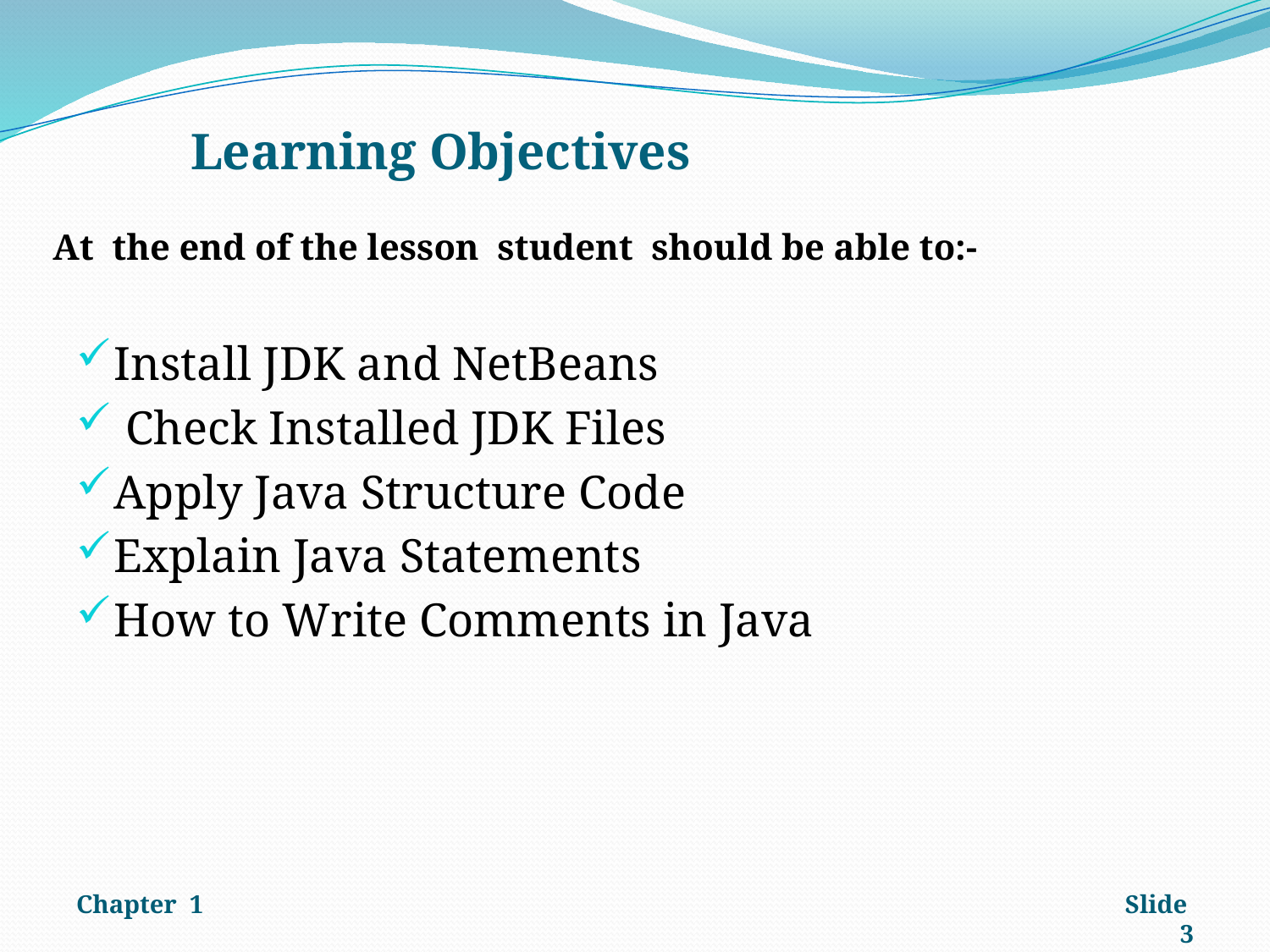

# Learning Objectives
At  the end of the lesson  student  should be able to:-
Install JDK and NetBeans
 Check Installed JDK Files
Apply Java Structure Code
Explain Java Statements
How to Write Comments in Java

Chapter  1
Slide 3